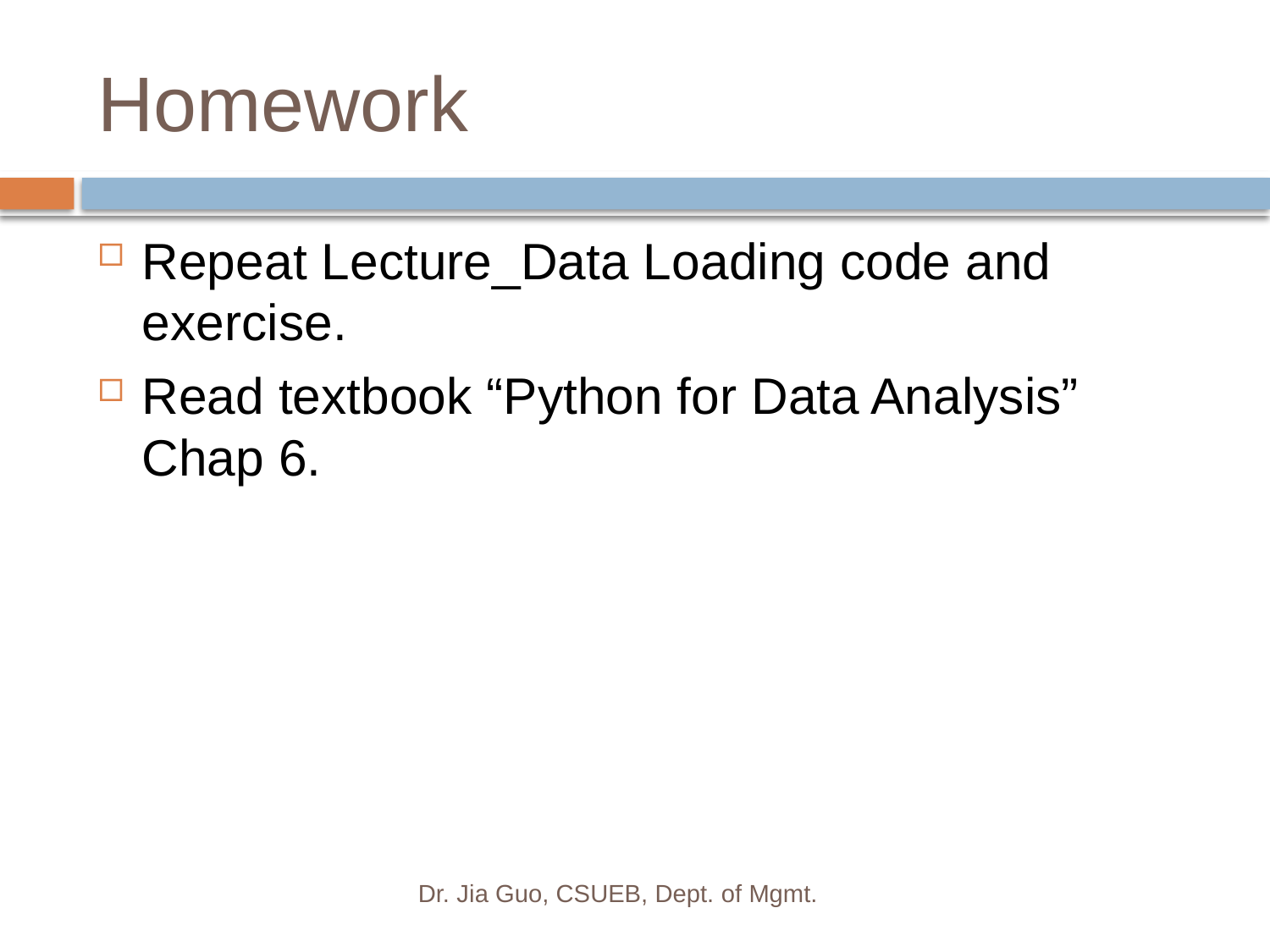

# Homework
Repeat Lecture_Data Loading code and exercise.
Read textbook “Python for Data Analysis” Chap 6.
Dr. Jia Guo, CSUEB, Dept. of Mgmt.